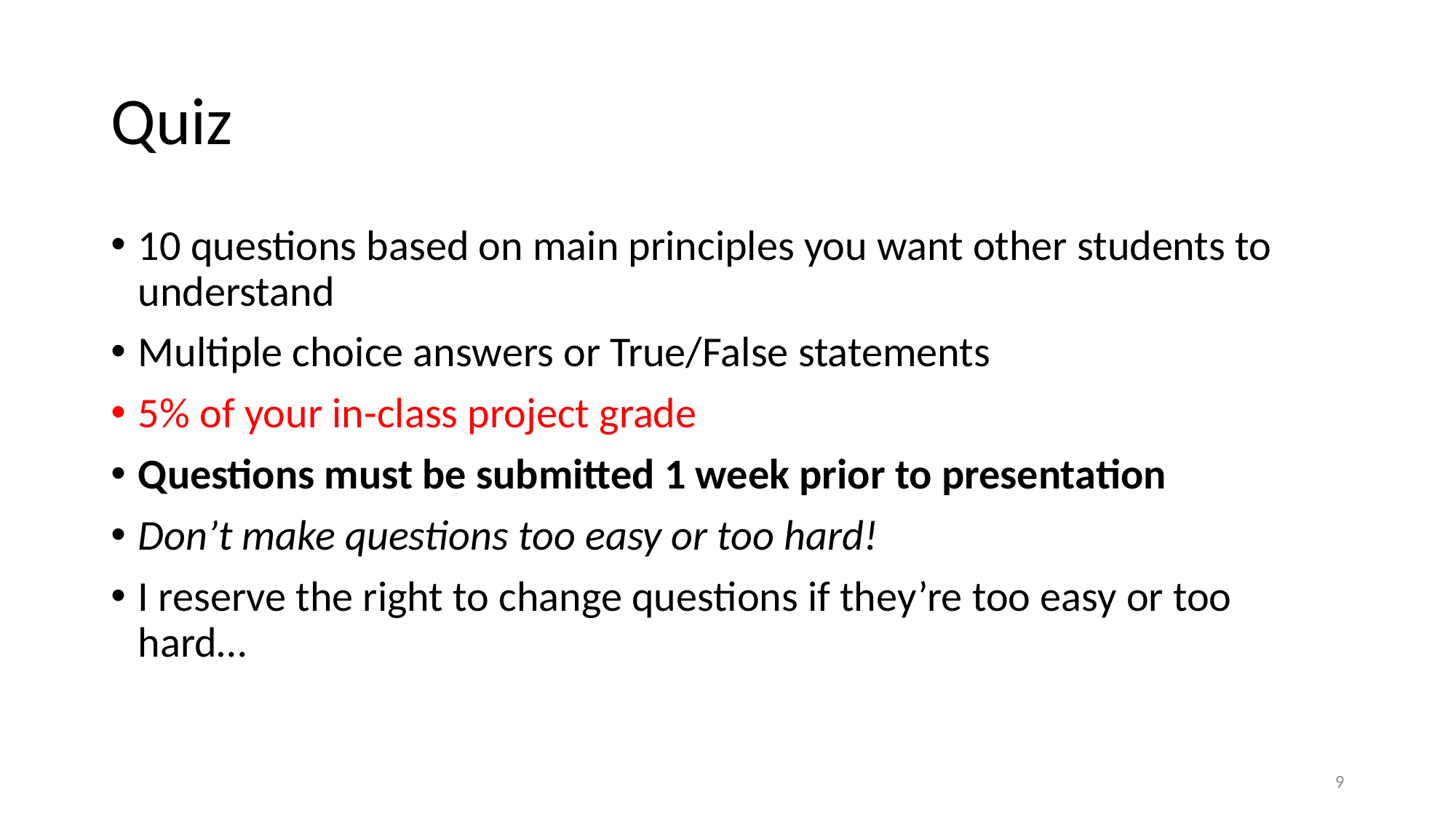

# Quiz
10 questions based on main principles you want other students to understand
Multiple choice answers or True/False statements
5% of your in-class project grade
Questions must be submitted 1 week prior to presentation
Don’t make questions too easy or too hard!
I reserve the right to change questions if they’re too easy or too hard…
9